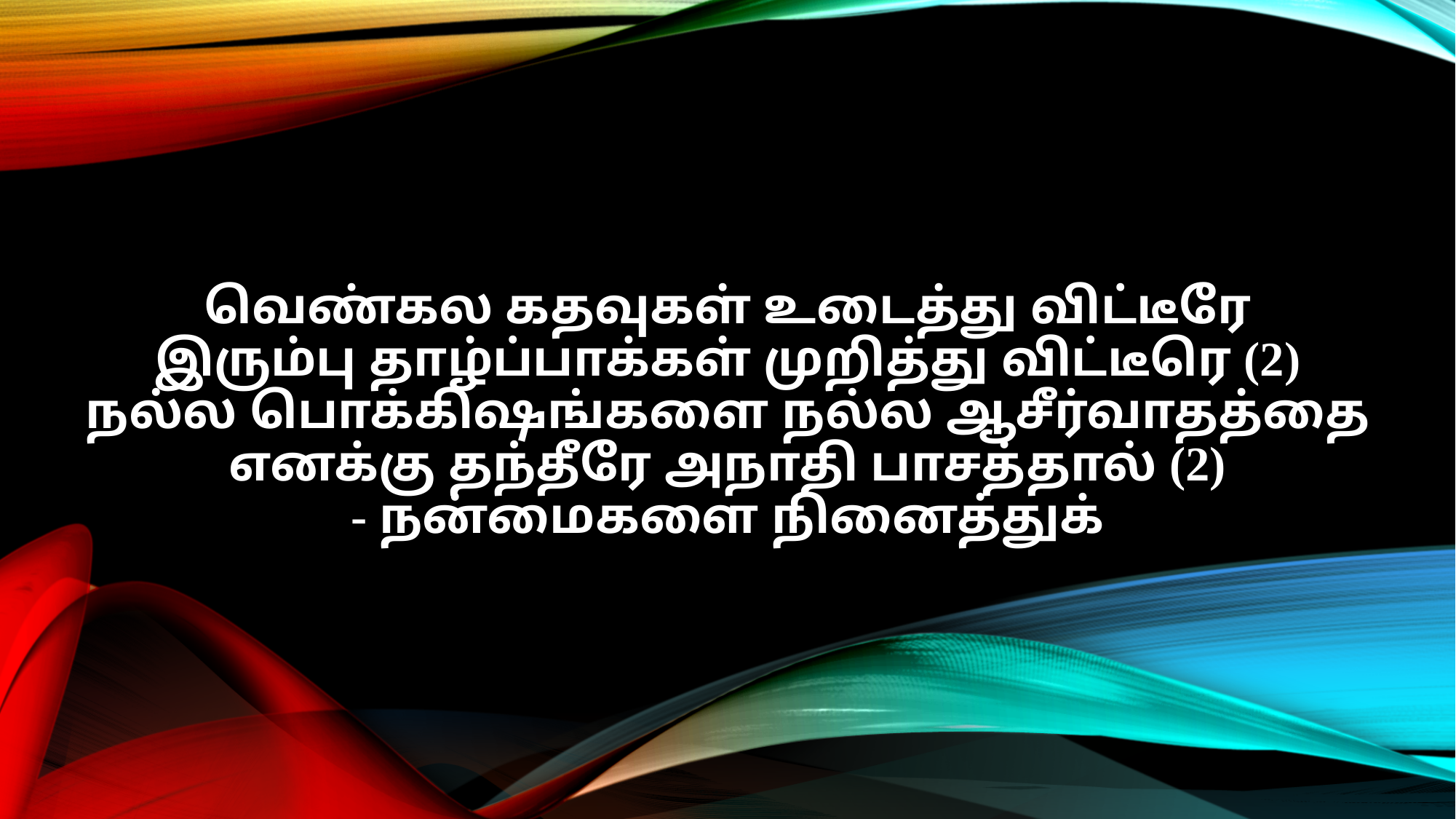

வெண்கல கதவுகள் உடைத்து விட்டீரே
இரும்பு தாழ்ப்பாக்கள் முறித்து விட்டீரெ (2)
நல்ல பொக்கிஷங்களை நல்ல ஆசீர்வாதத்தை
எனக்கு தந்தீரே அநாதி பாசத்தால் (2)
- நன்மைகளை நினைத்துக்